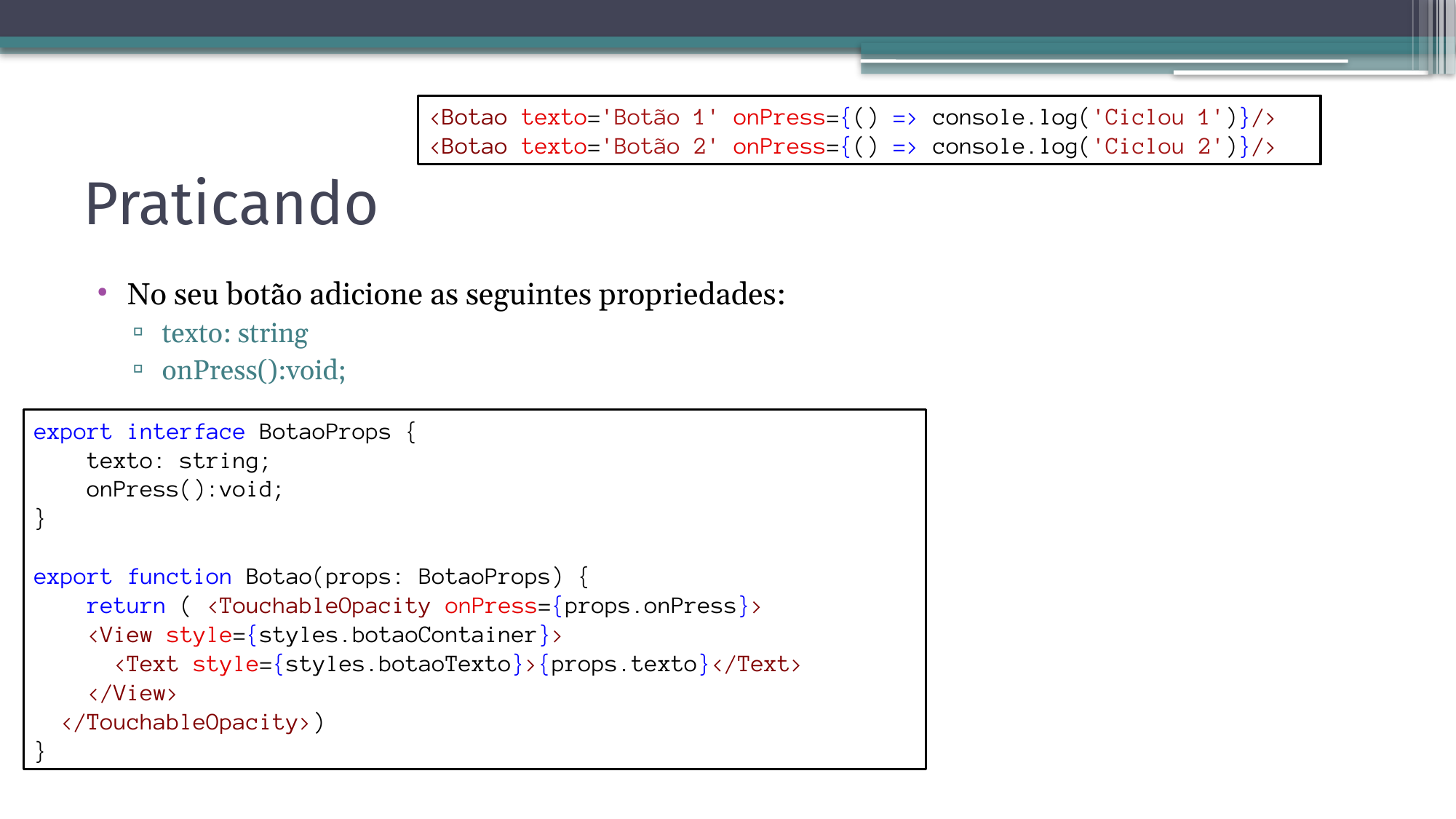

<Botao texto='Botão 1' onPress={() => console.log('Ciclou 1')}/>
<Botao texto='Botão 2' onPress={() => console.log('Ciclou 2')}/>
# Praticando
No seu botão adicione as seguintes propriedades:
texto: string
onPress():void;

export interface BotaoProps {
    texto: string;
    onPress():void;
}
export function Botao(props: BotaoProps) {
    return ( <TouchableOpacity onPress={props.onPress}>
    <View style={styles.botaoContainer}>
      <Text style={styles.botaoTexto}>{props.texto}</Text>
    </View>
  </TouchableOpacity>)
}